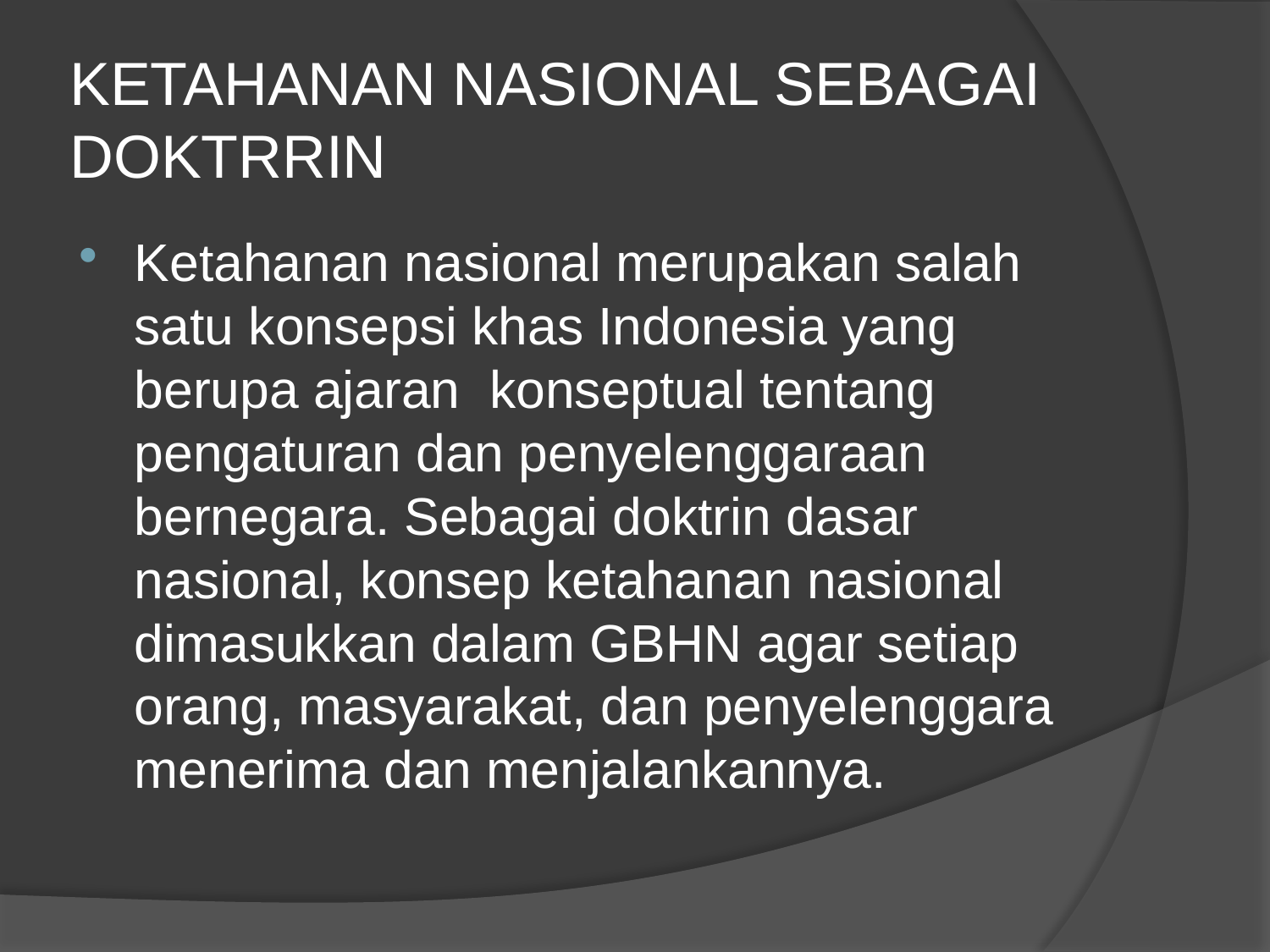

# KETAHANAN NASIONAL SEBAGAI DOKTRRIN
Ketahanan nasional merupakan salah satu konsepsi khas Indonesia yang berupa ajaran  konseptual tentang pengaturan dan penyelenggaraan bernegara. Sebagai doktrin dasar nasional, konsep ketahanan nasional dimasukkan dalam GBHN agar setiap orang, masyarakat, dan penyelenggara menerima dan menjalankannya.